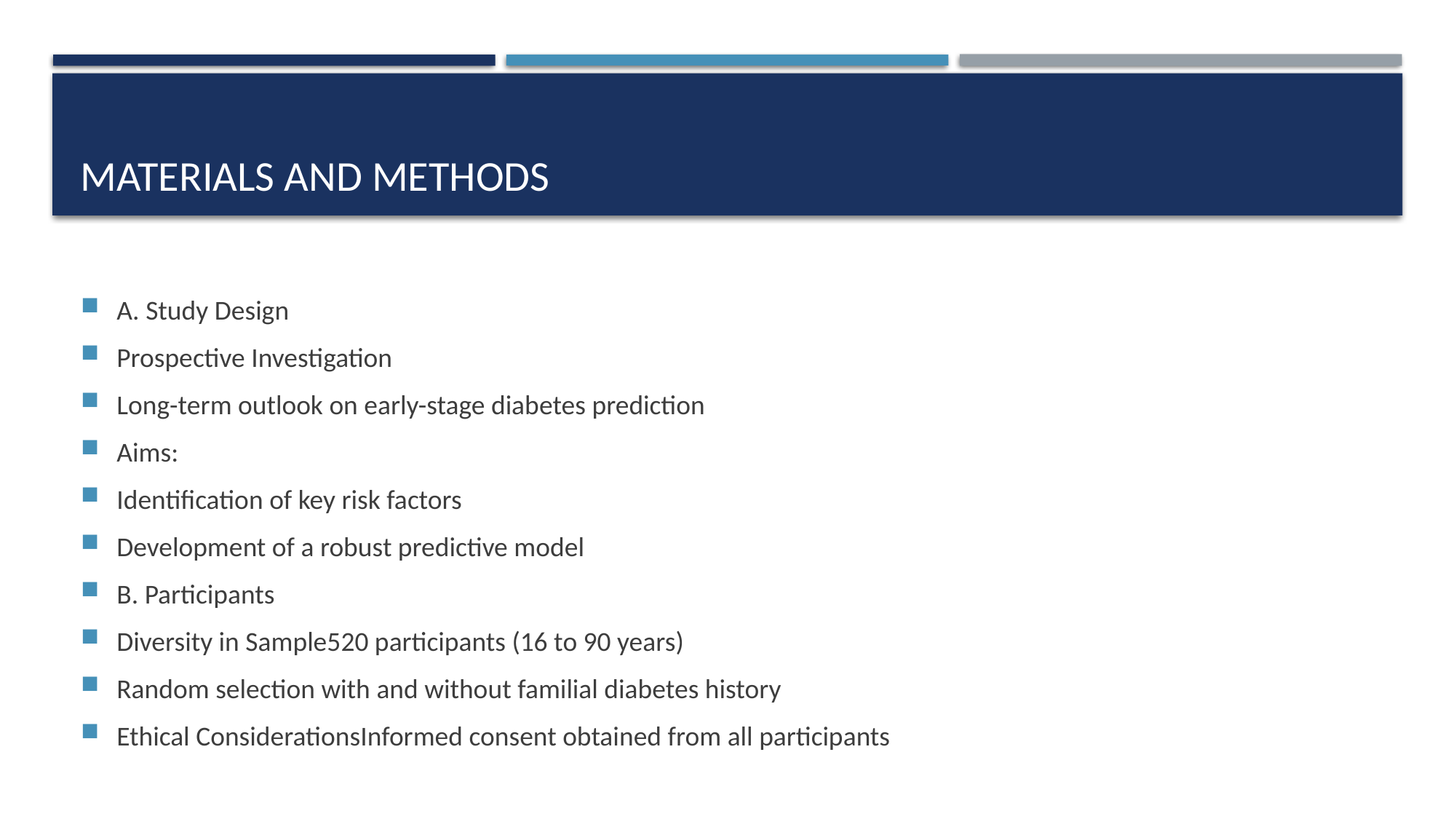

# Materıals and methods
A. Study Design
Prospective Investigation
Long-term outlook on early-stage diabetes prediction
Aims:
Identification of key risk factors
Development of a robust predictive model
B. Participants
Diversity in Sample520 participants (16 to 90 years)
Random selection with and without familial diabetes history
Ethical ConsiderationsInformed consent obtained from all participants